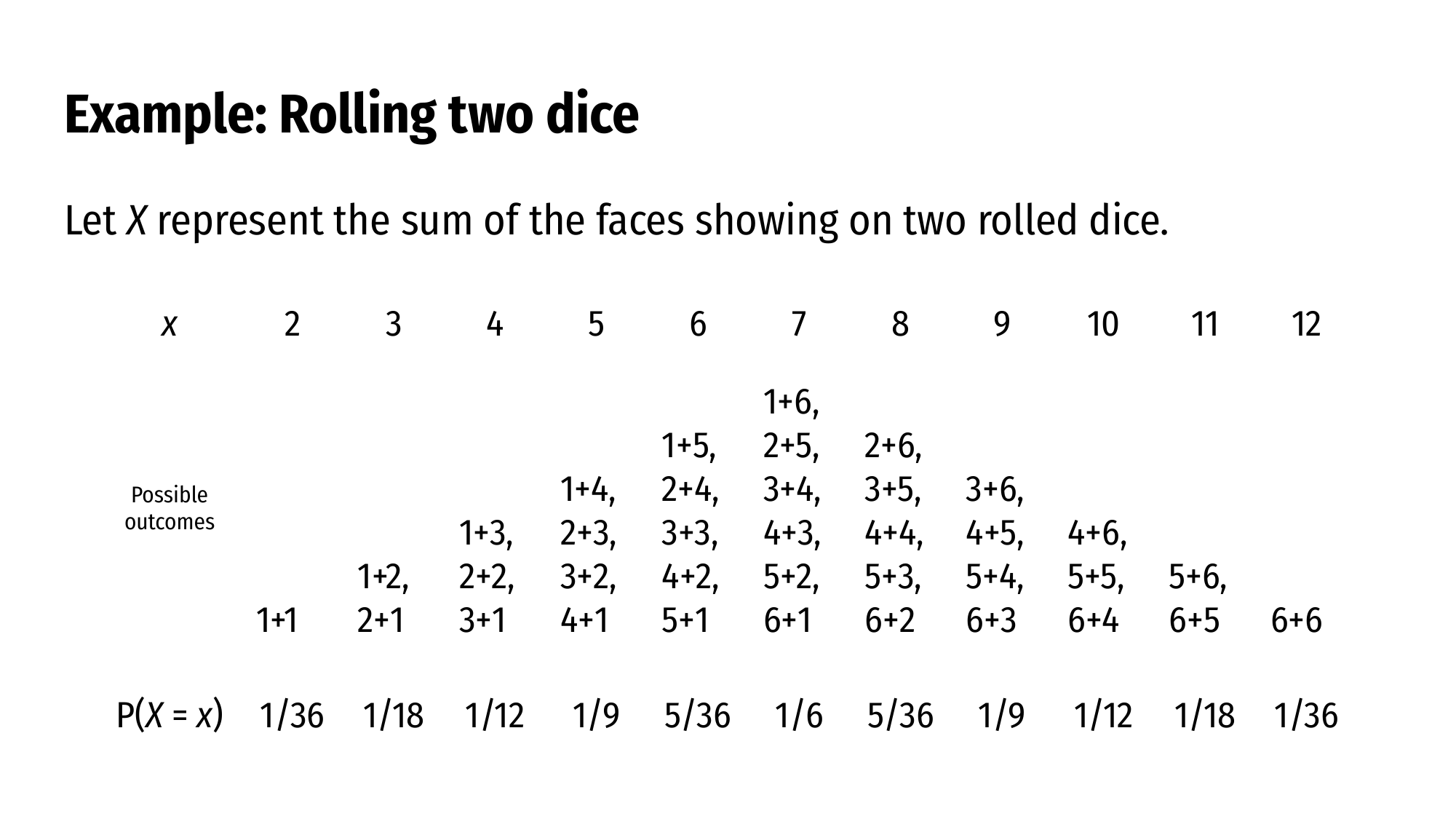

# Example: Rolling two dice
Let X represent the sum of the faces showing on two rolled dice.
| x | 2 | 3 | 4 | 5 | 6 | 7 | 8 | 9 | 10 | 11 | 12 |
| --- | --- | --- | --- | --- | --- | --- | --- | --- | --- | --- | --- |
| Possible outcomes | 1+1 | 1+2, 2+1 | 1+3, 2+2, 3+1 | 1+4, 2+3, 3+2, 4+1 | 1+5, 2+4, 3+3, 4+2, 5+1 | 1+6, 2+5, 3+4, 4+3, 5+2, 6+1 | 2+6, 3+5, 4+4, 5+3, 6+2 | 3+6, 4+5, 5+4, 6+3 | 4+6, 5+5, 6+4 | 5+6, 6+5 | 6+6 |
| P(X = x) | 1/36 | 1/18 | 1/12 | 1/9 | 5/36 | 1/6 | 5/36 | 1/9 | 1/12 | 1/18 | 1/36 |